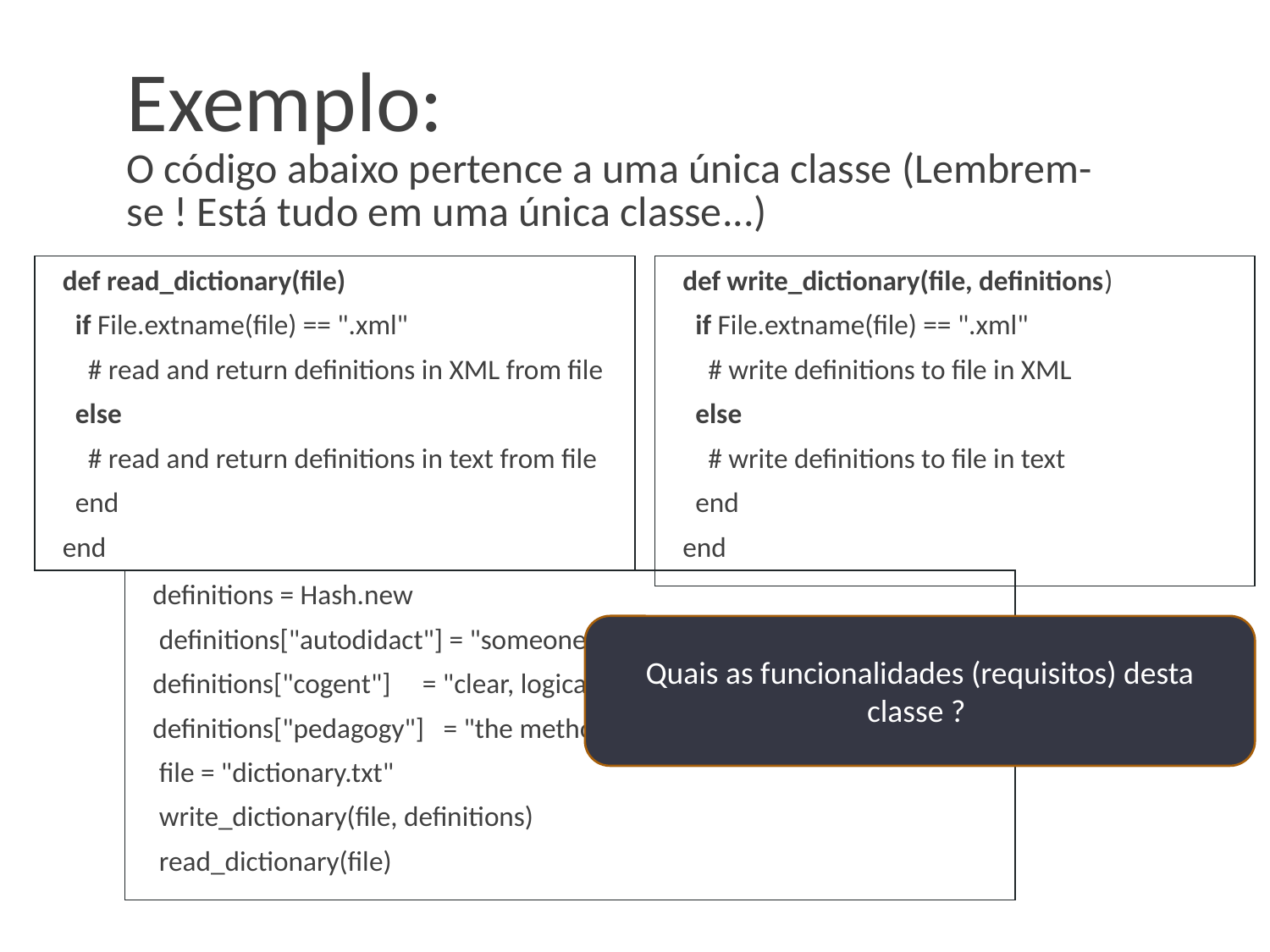

# Exemplo: O código abaixo pertence a uma única classe (Lembrem-se ! Está tudo em uma única classe...)
def read_dictionary(file)
  if File.extname(file) == ".xml"
    # read and return definitions in XML from file
  else
    # read and return definitions in text from file
  end
end

def write_dictionary(file, definitions)
  if File.extname(file) == ".xml"
    # write definitions to file in XML
  else
    # write definitions to file in text
  end
end

definitions = Hash.new
 definitions["autodidact"] = "someone who learned without a teacher"
definitions["cogent"]     = "clear, logical, and convincing"
definitions["pedagogy"]   = "the method and practice of teaching"
 file = "dictionary.txt"
 write_dictionary(file, definitions)
 read_dictionary(file)

Quais as funcionalidades (requisitos) desta classe ?
12